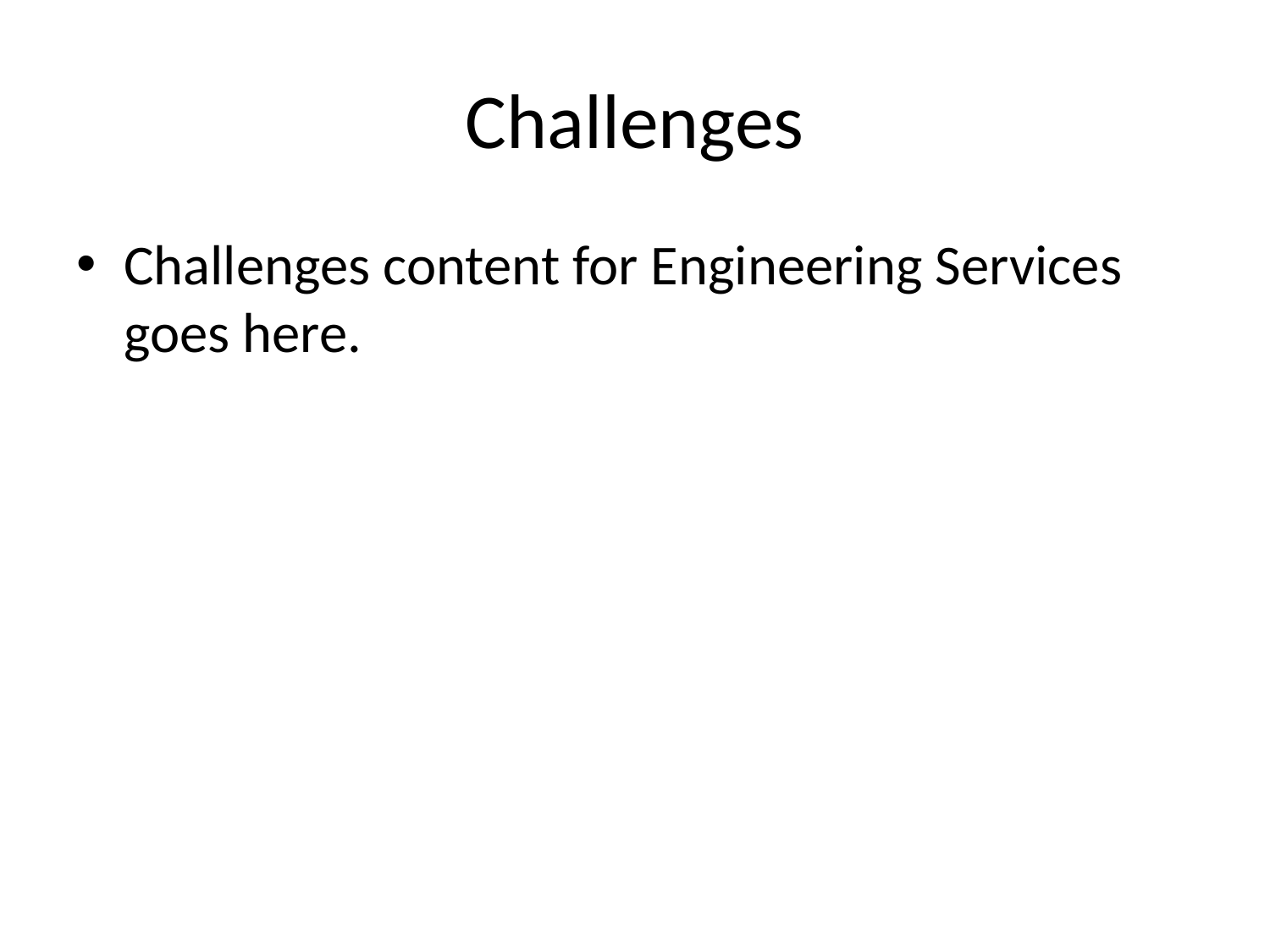

# Challenges
Challenges content for Engineering Services goes here.